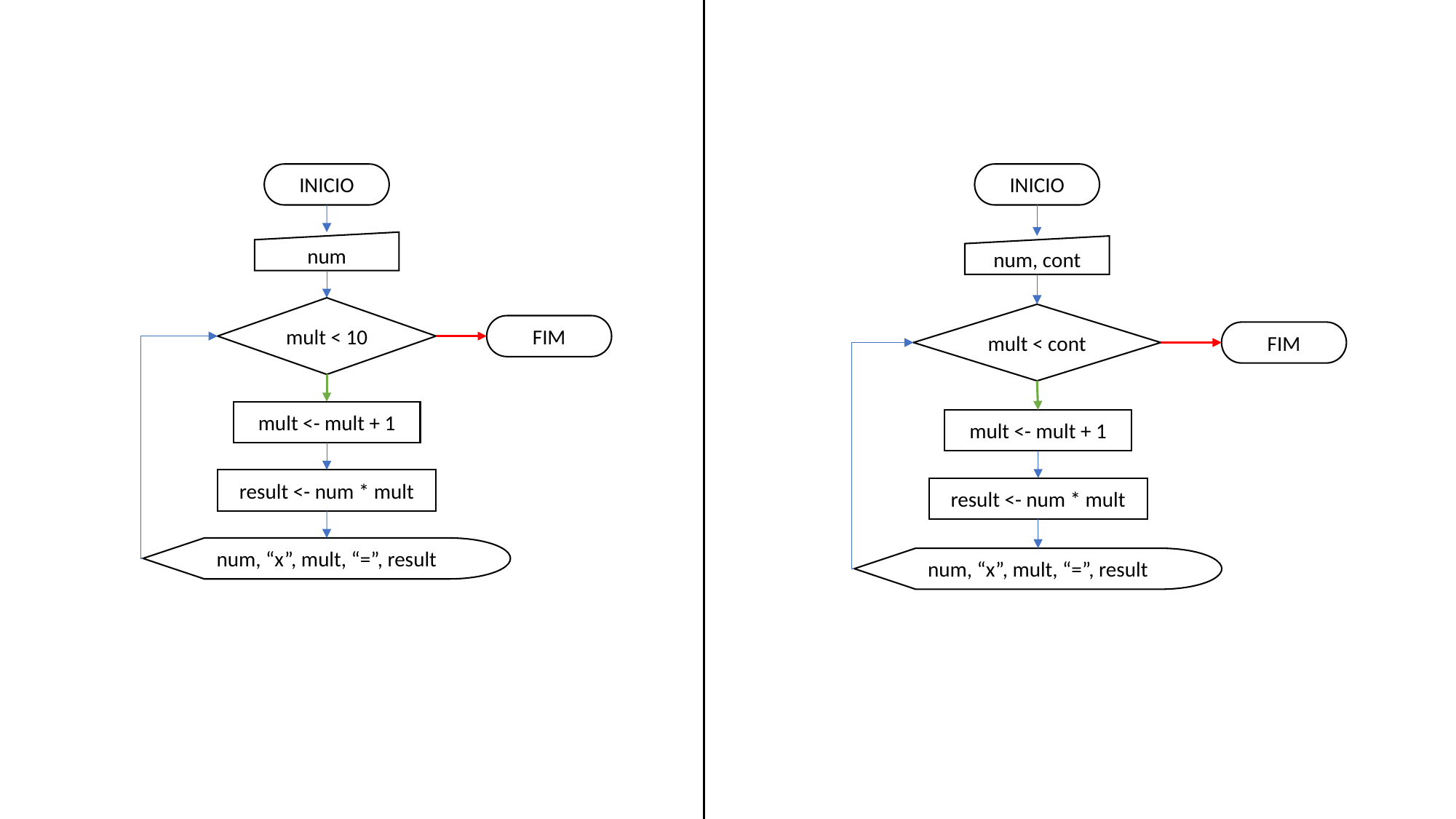

INICIO
INICIO
num
num, cont

mult < 10

mult < cont

FIM
FIM
mult <- mult + 1
mult <- mult + 1
result <- num * mult
result <- num * mult
num, “x”, mult, “=”, result
num, “x”, mult, “=”, result